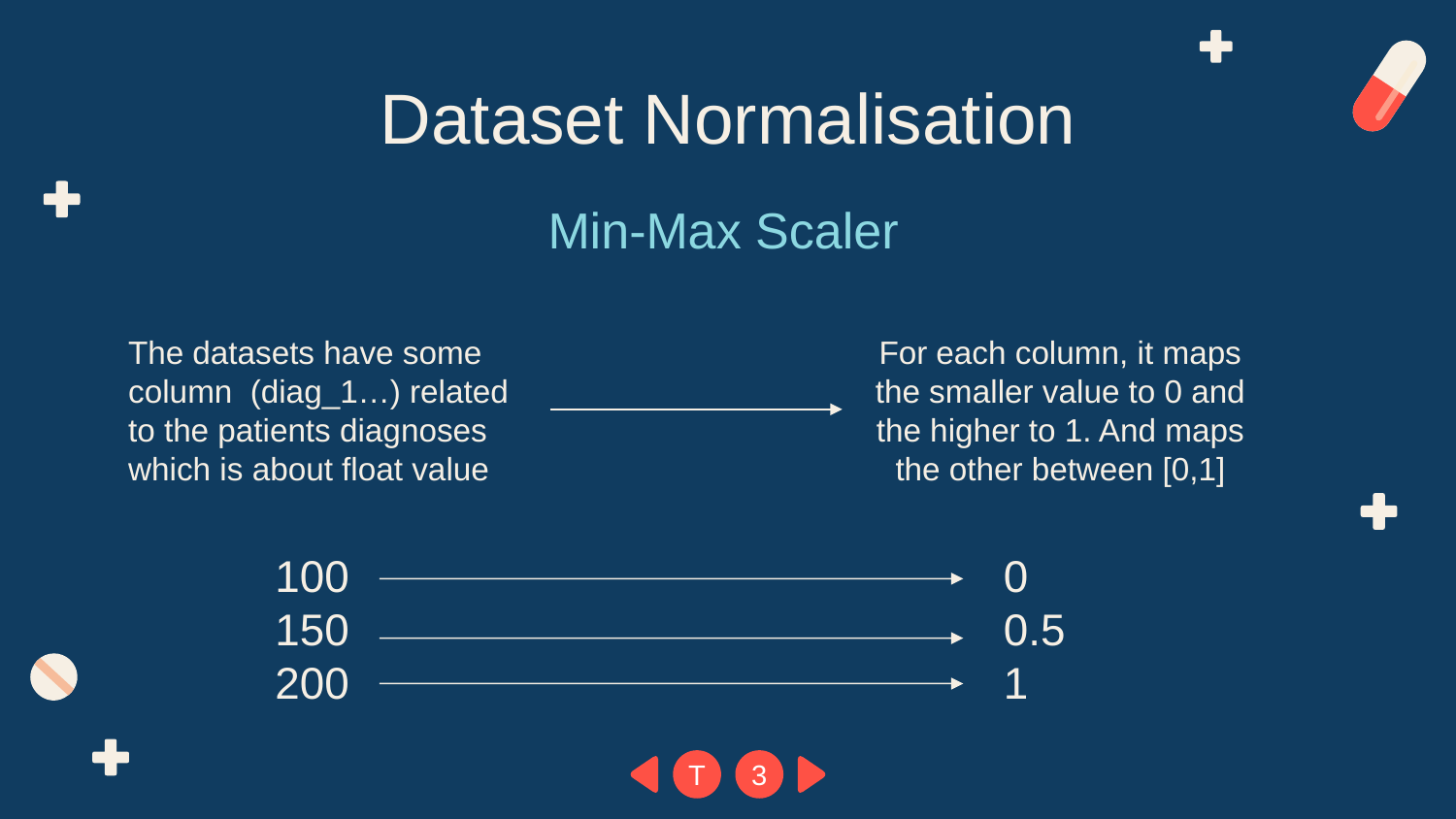

# Dataset Normalisation
Min-Max Scaler
The datasets have some column  (diag_1…) related to the patients diagnoses which is about float value
For each column, it maps the smaller value to 0 and the higher to 1. And maps the other between [0,1]
100
150
200
0
0.5
1
T
3